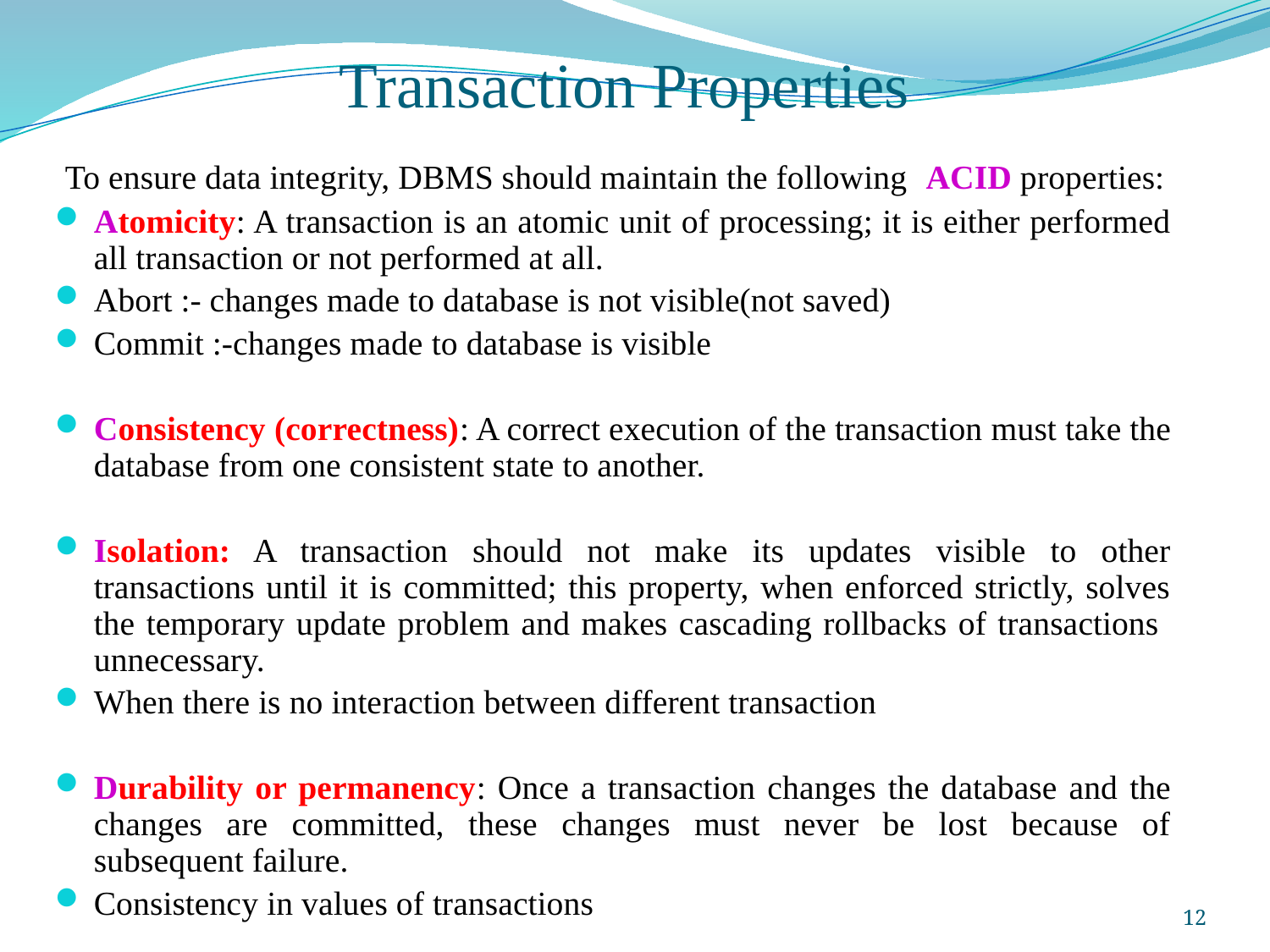

# Transaction Properties
 To ensure data integrity, DBMS should maintain the following  ACID properties:
Atomicity: A transaction is an atomic unit of processing; it is either performed all transaction or not performed at all.
Abort :- changes made to database is not visible(not saved)
Commit :-changes made to database is visible

Consistency (correctness): A correct execution of the transaction must take the database from one consistent state to another.

Isolation: A transaction should not make its updates visible to other transactions until it is committed; this property, when enforced strictly, solves the temporary update problem and makes cascading rollbacks of transactions  unnecessary.
When there is no interaction between different transaction

Durability or permanency: Once a transaction changes the database and the changes are committed, these changes must never be lost because of subsequent failure.
Consistency in values of transactions
12